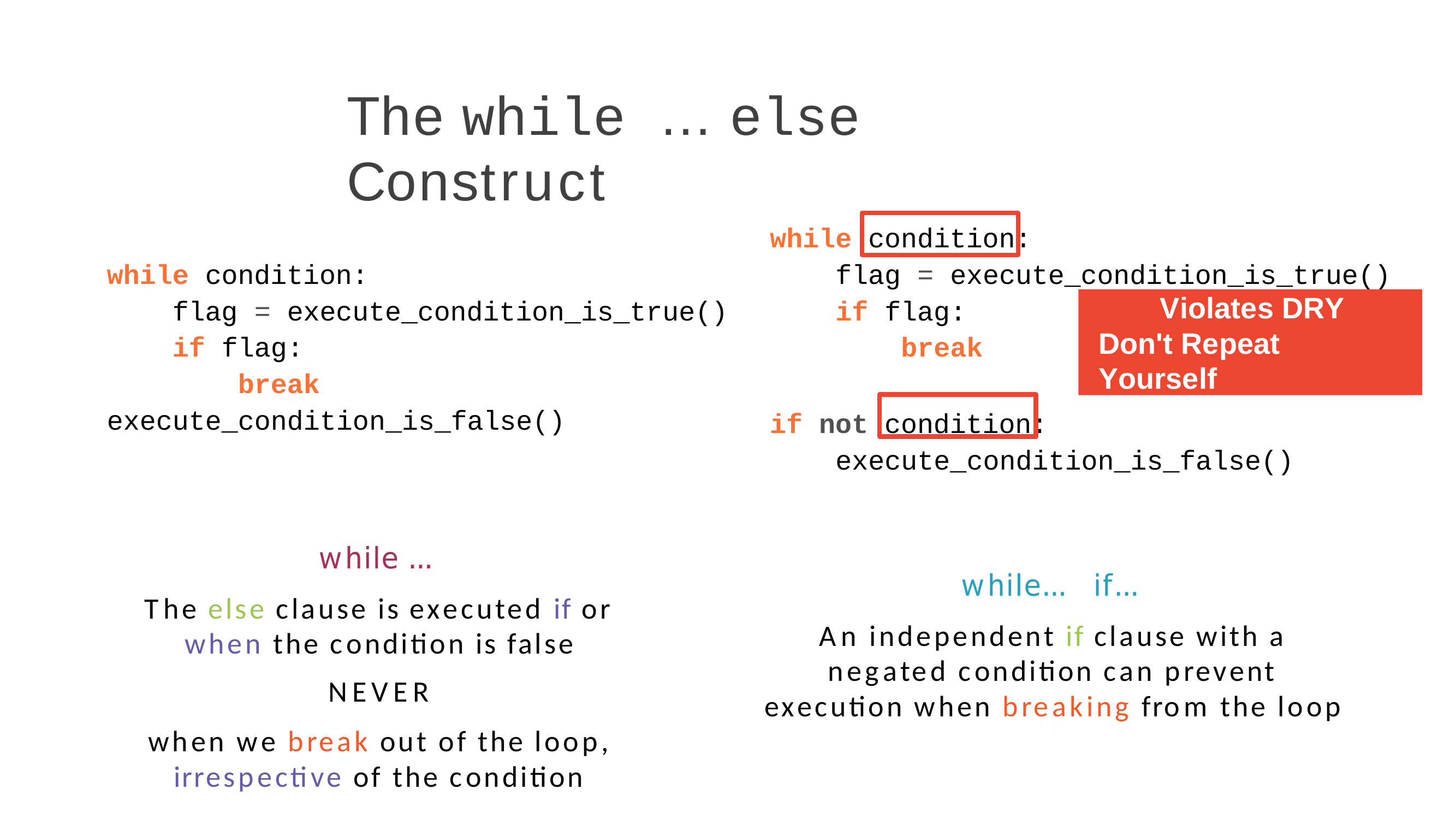

The while … else Construct

while
condition:
= execute_condition_is_true()
while
condition:
flag
Violates DRY Don't Repeat Yourself
flag
= execute_condition_is_true()
if flag:
break
if flag:
break
execute_condition_is_false()

if not condition: execute_condition_is_false()
while …
The else clause is executed if or when the condition is false
NEVER
when we break out of the loop, irrespective of the condition
while…	if…
An independent if clause with a negated condition can prevent execution when breaking from the loop